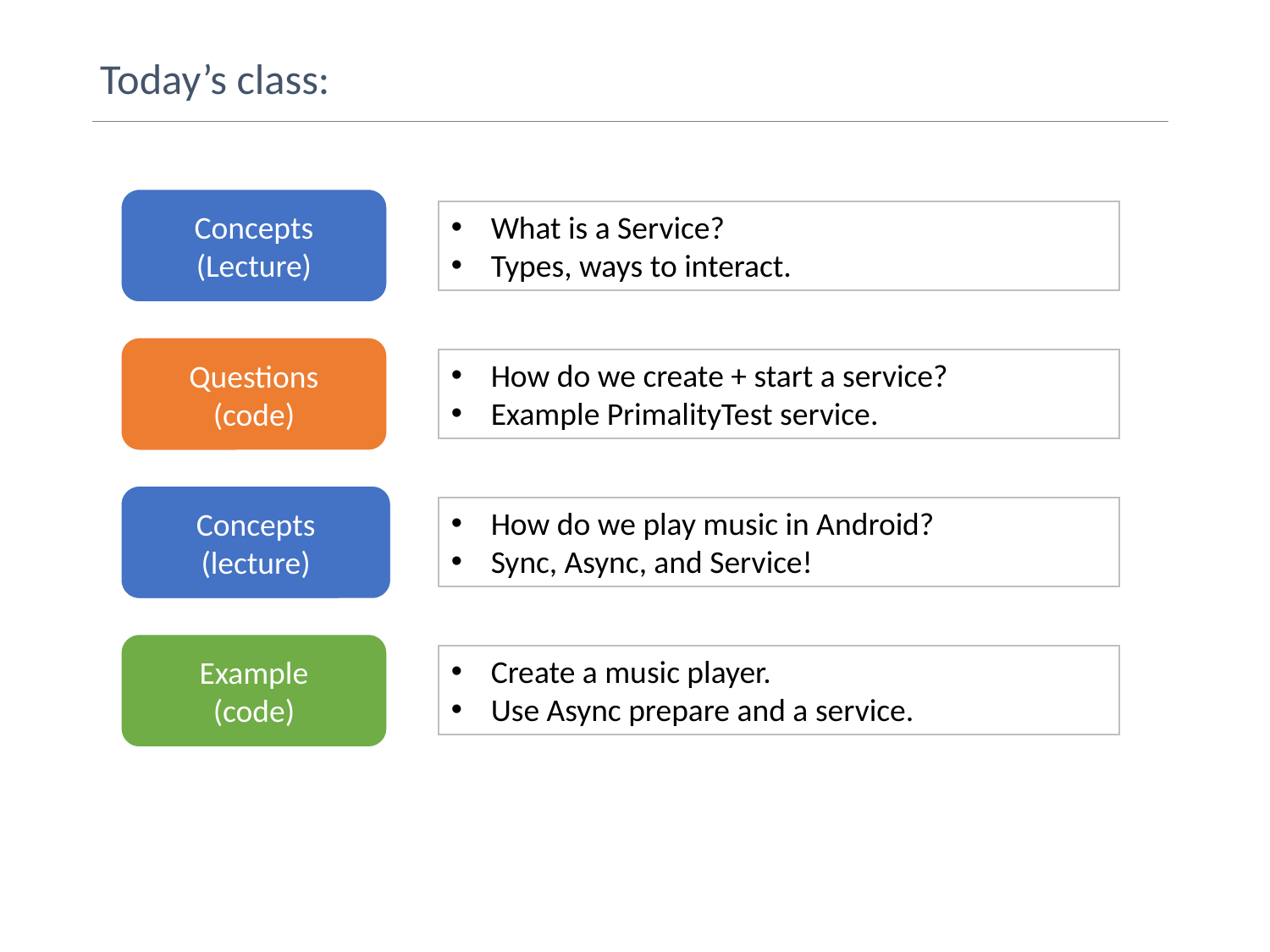

# Today’s class:
Concepts
(Lecture)
What is a Service?
Types, ways to interact.
Questions
(code)
How do we create + start a service?
Example PrimalityTest service.
Concepts
(lecture)
How do we play music in Android?
Sync, Async, and Service!
Example
(code)
Create a music player.
Use Async prepare and a service.